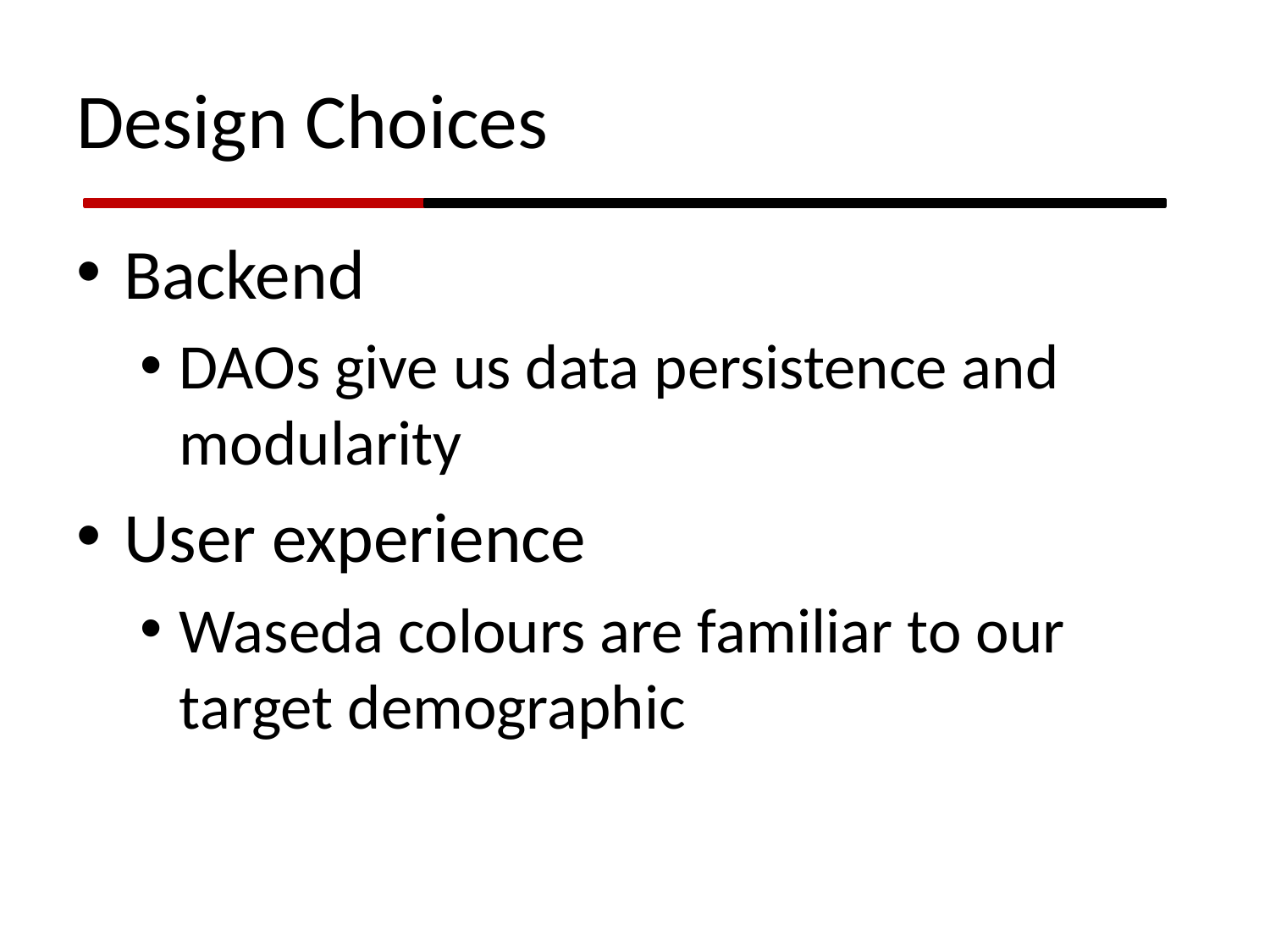

# Design Choices
Backend
DAOs give us data persistence and modularity
User experience
Waseda colours are familiar to our target demographic